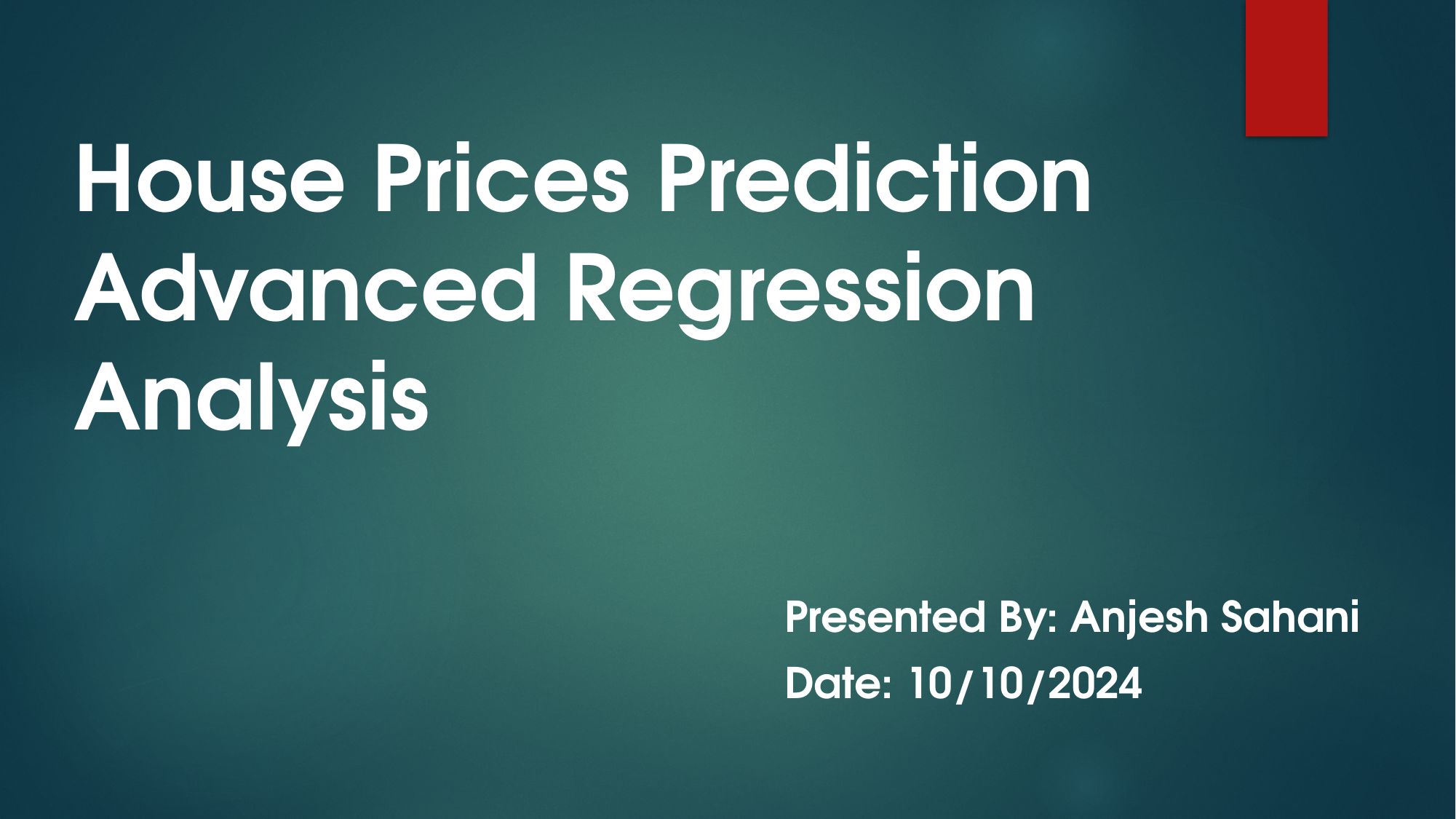

# House Prices Prediction Advanced Regression Analysis
Presented By: Anjesh Sahani
Date: 10/10/2024